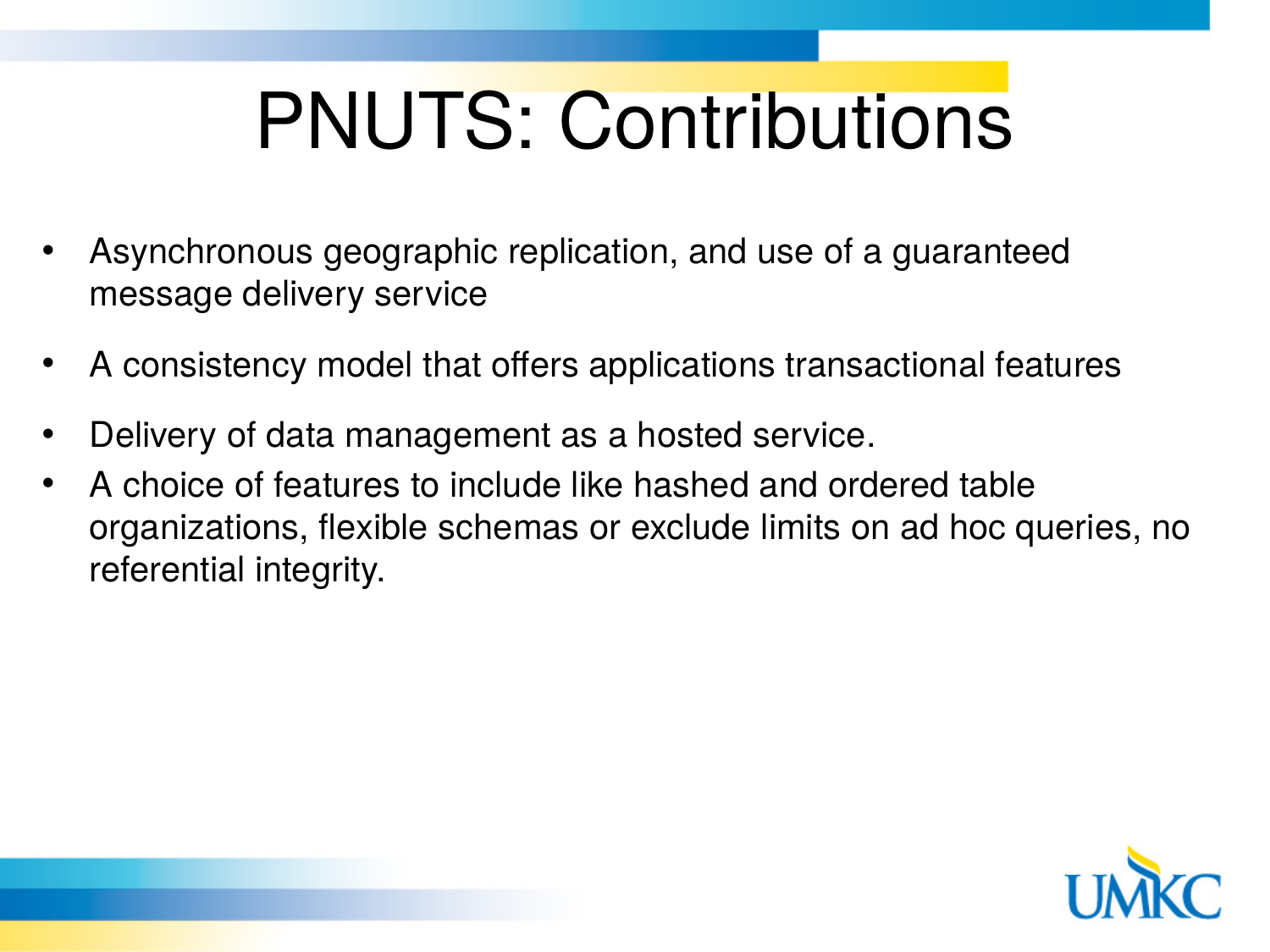

# PNUTS: Contributions
Asynchronous geographic replication, and use of a guaranteed message delivery service
A consistency model that offers applications transactional features
Delivery of data management as a hosted service.
A choice of features to include like hashed and ordered table organizations, flexible schemas or exclude limits on ad hoc queries, no referential integrity.